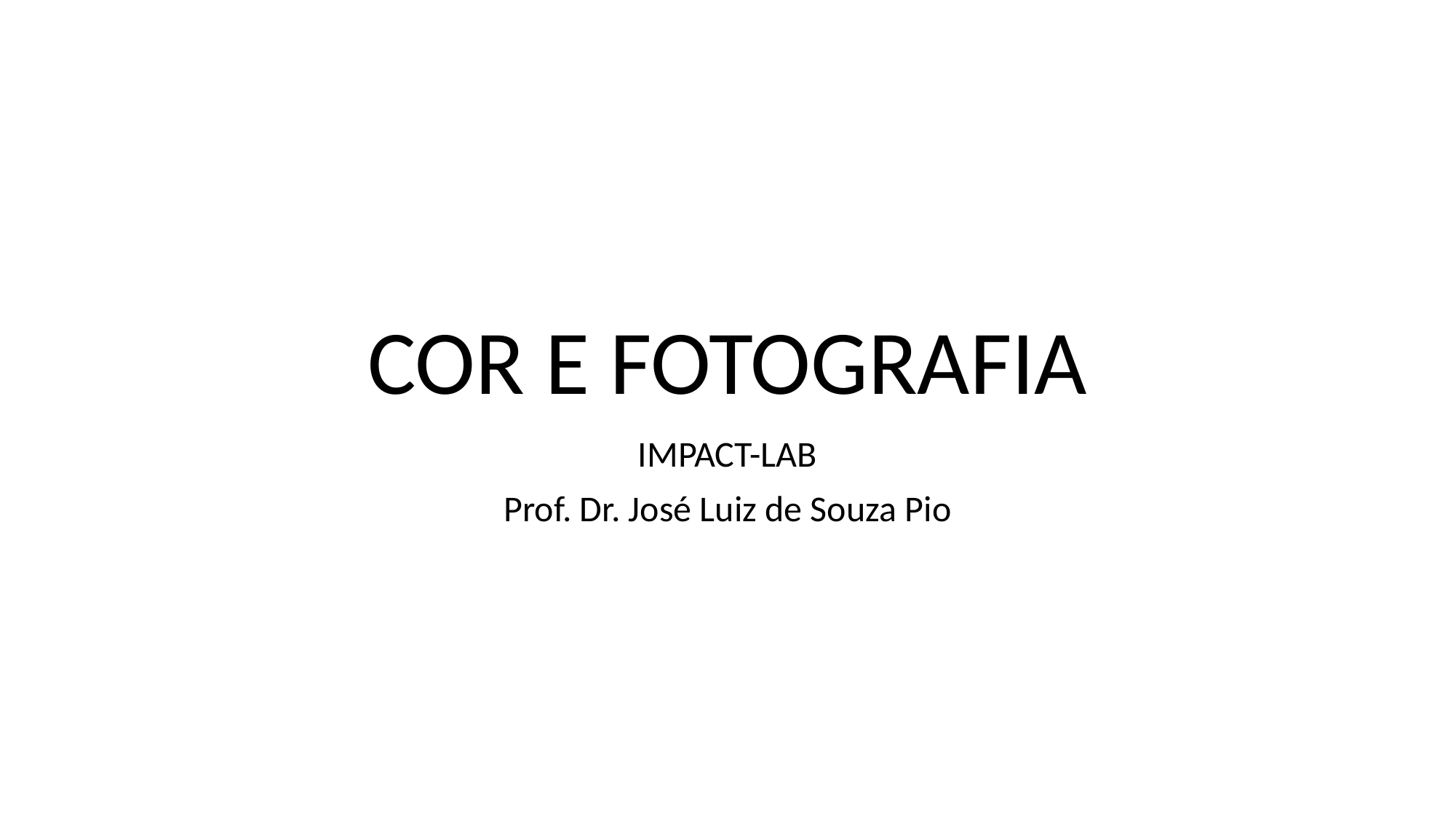

# COR E FOTOGRAFIA
IMPACT-LAB
Prof. Dr. José Luiz de Souza Pio